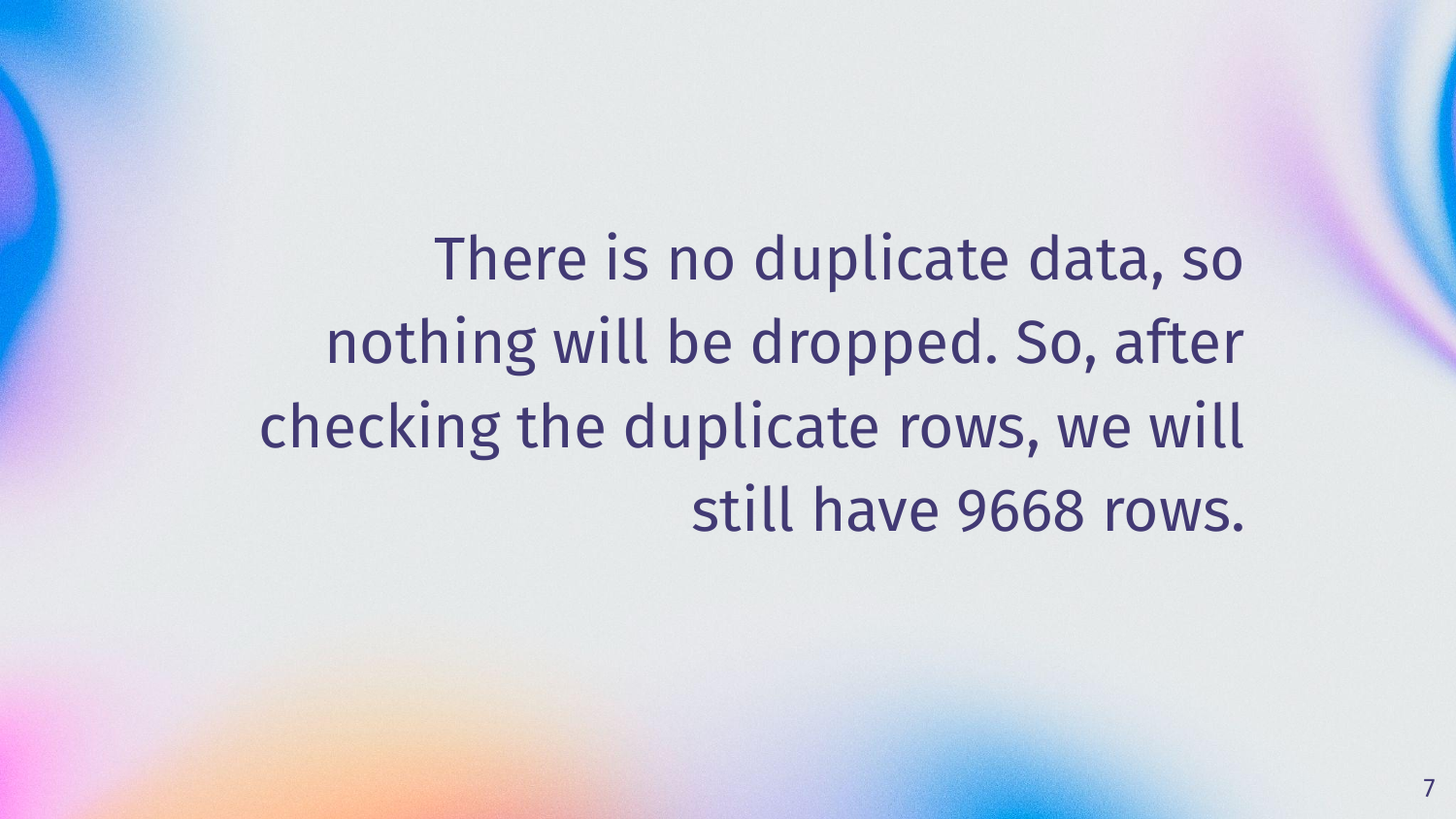

There is no duplicate data, so nothing will be dropped. So, after checking the duplicate rows, we will still have 9668 rows.
7